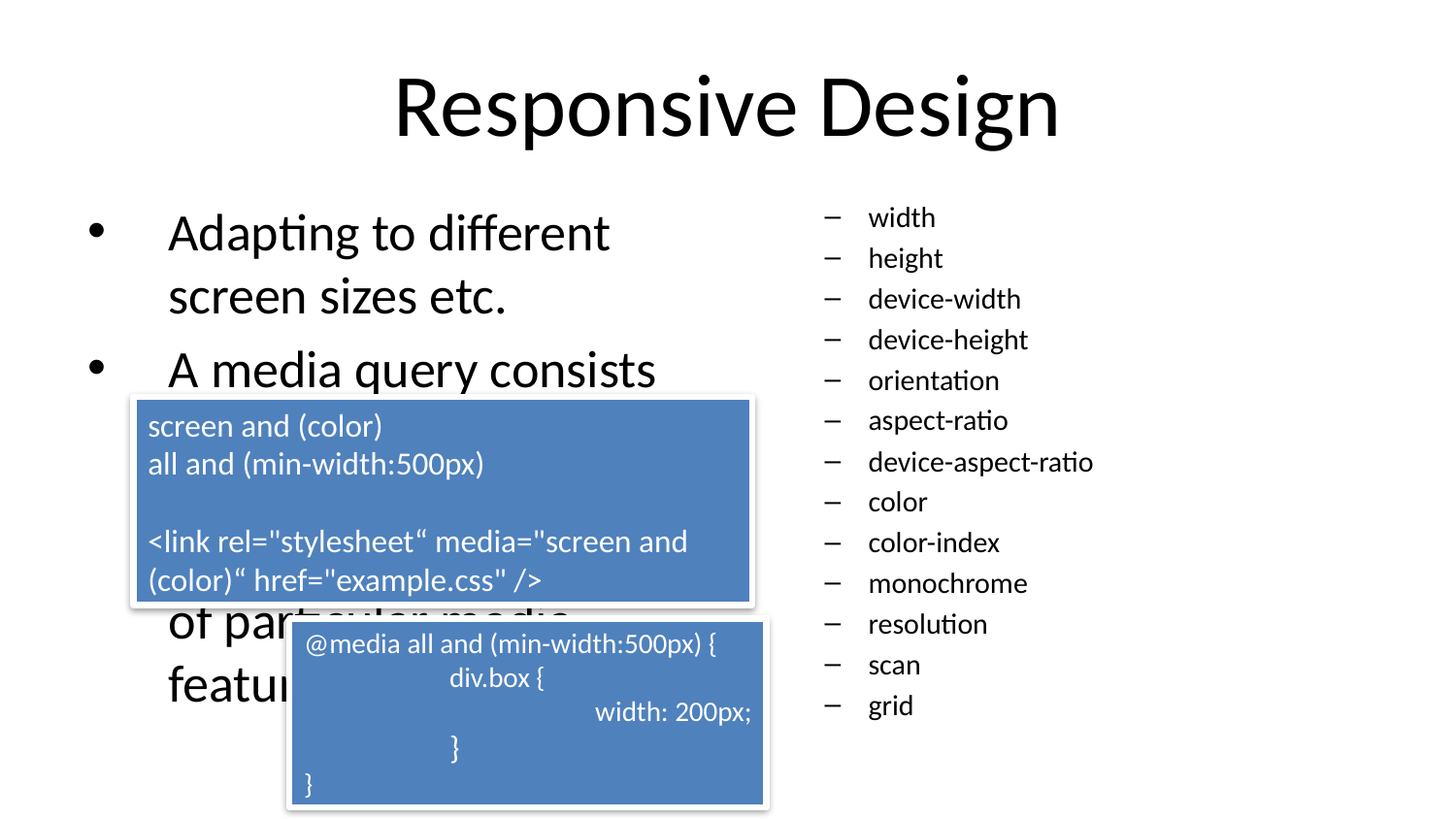

# Responsive Design
Adapting to different screen sizes etc.
A media query consists of a media type and zero or more expressions that check for the conditions of particular media features.
width
height
device-width
device-height
orientation
aspect-ratio
device-aspect-ratio
color
color-index
monochrome
resolution
scan
grid

screen and (color)
all and (min-width:500px)

<link rel="stylesheet“ media="screen and (color)“ href="example.css" />
@media all and (min-width:500px) {
	div.box {
		width: 200px;
	}
}